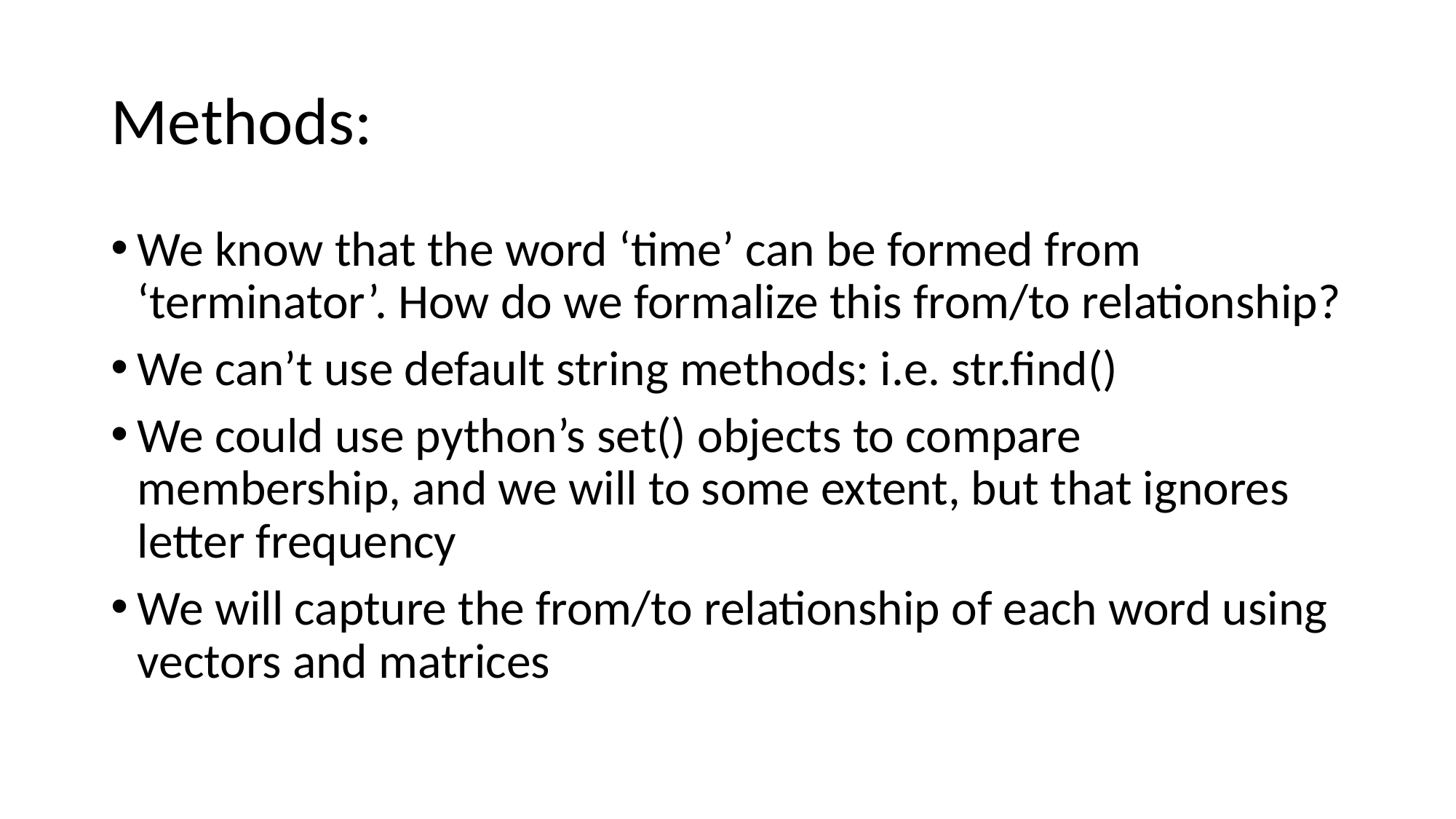

# Methods:
We know that the word ‘time’ can be formed from ‘terminator’. How do we formalize this from/to relationship?
We can’t use default string methods: i.e. str.find()
We could use python’s set() objects to compare membership, and we will to some extent, but that ignores letter frequency
We will capture the from/to relationship of each word using vectors and matrices